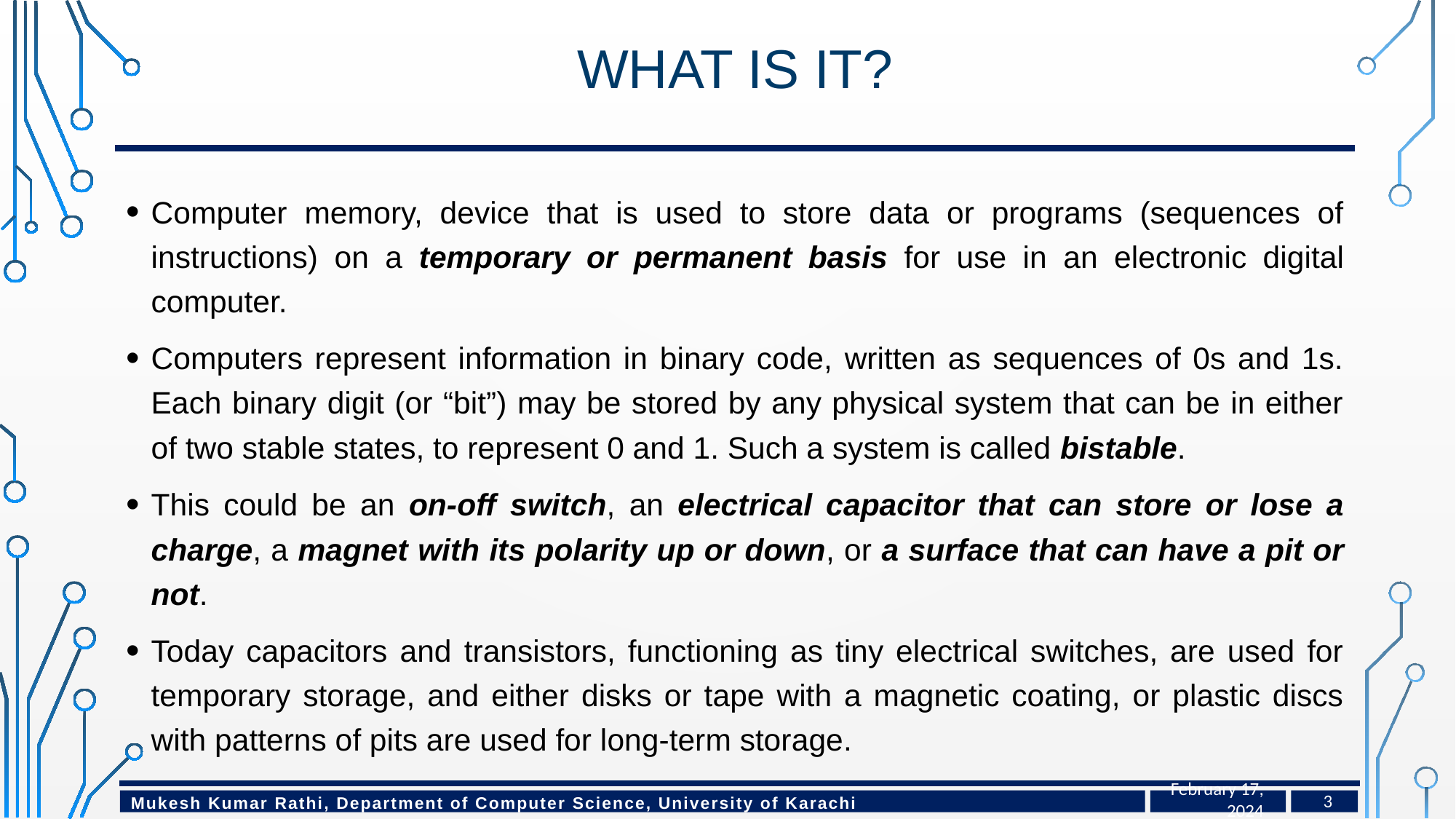

# What is it?
Computer memory, device that is used to store data or programs (sequences of instructions) on a temporary or permanent basis for use in an electronic digital computer.
Computers represent information in binary code, written as sequences of 0s and 1s. Each binary digit (or “bit”) may be stored by any physical system that can be in either of two stable states, to represent 0 and 1. Such a system is called bistable.
This could be an on-off switch, an electrical capacitor that can store or lose a charge, a magnet with its polarity up or down, or a surface that can have a pit or not.
Today capacitors and transistors, functioning as tiny electrical switches, are used for temporary storage, and either disks or tape with a magnetic coating, or plastic discs with patterns of pits are used for long-term storage.
February 17, 2024
3